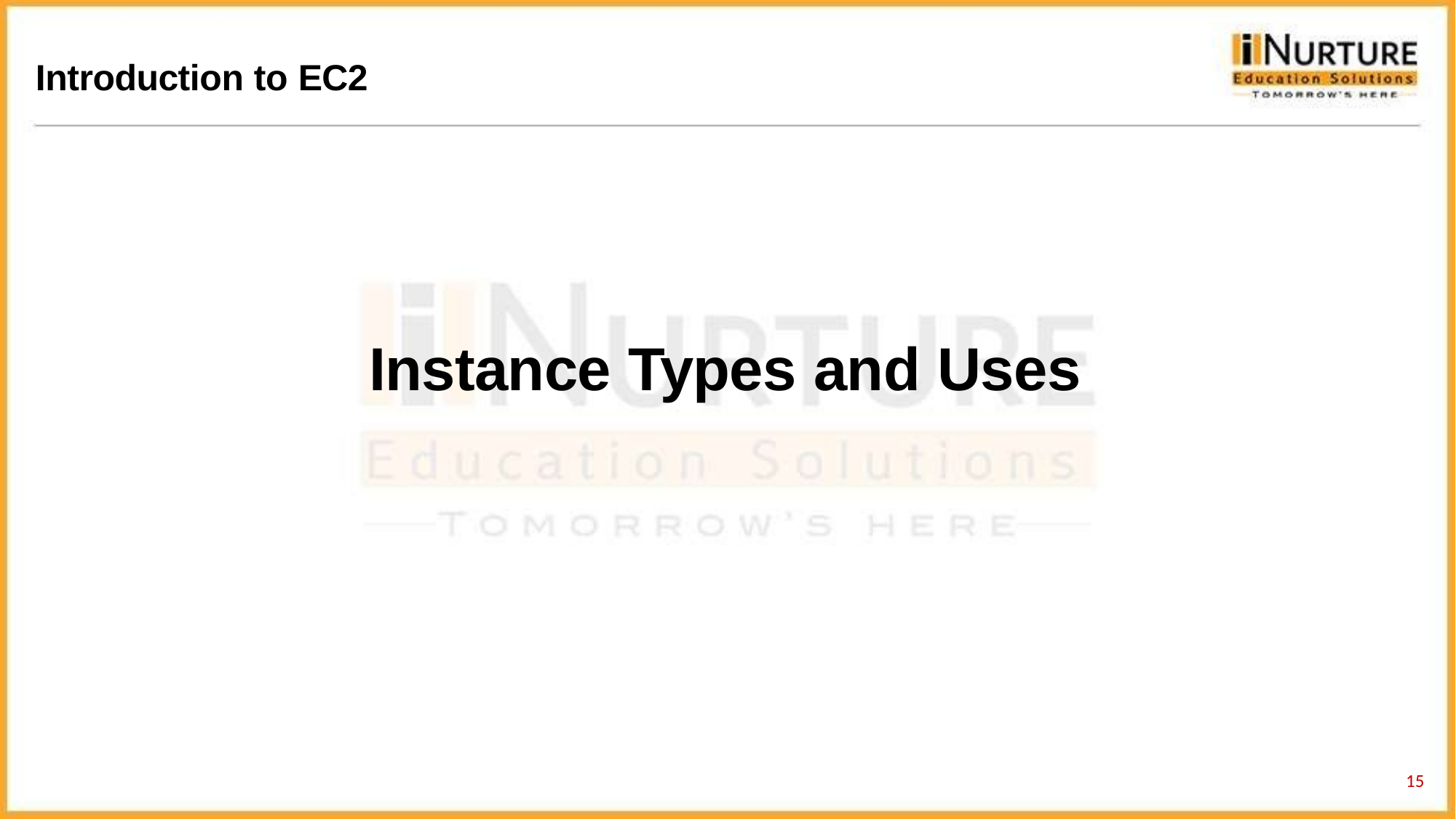

Introduction to EC2
Instance Types and Uses
15